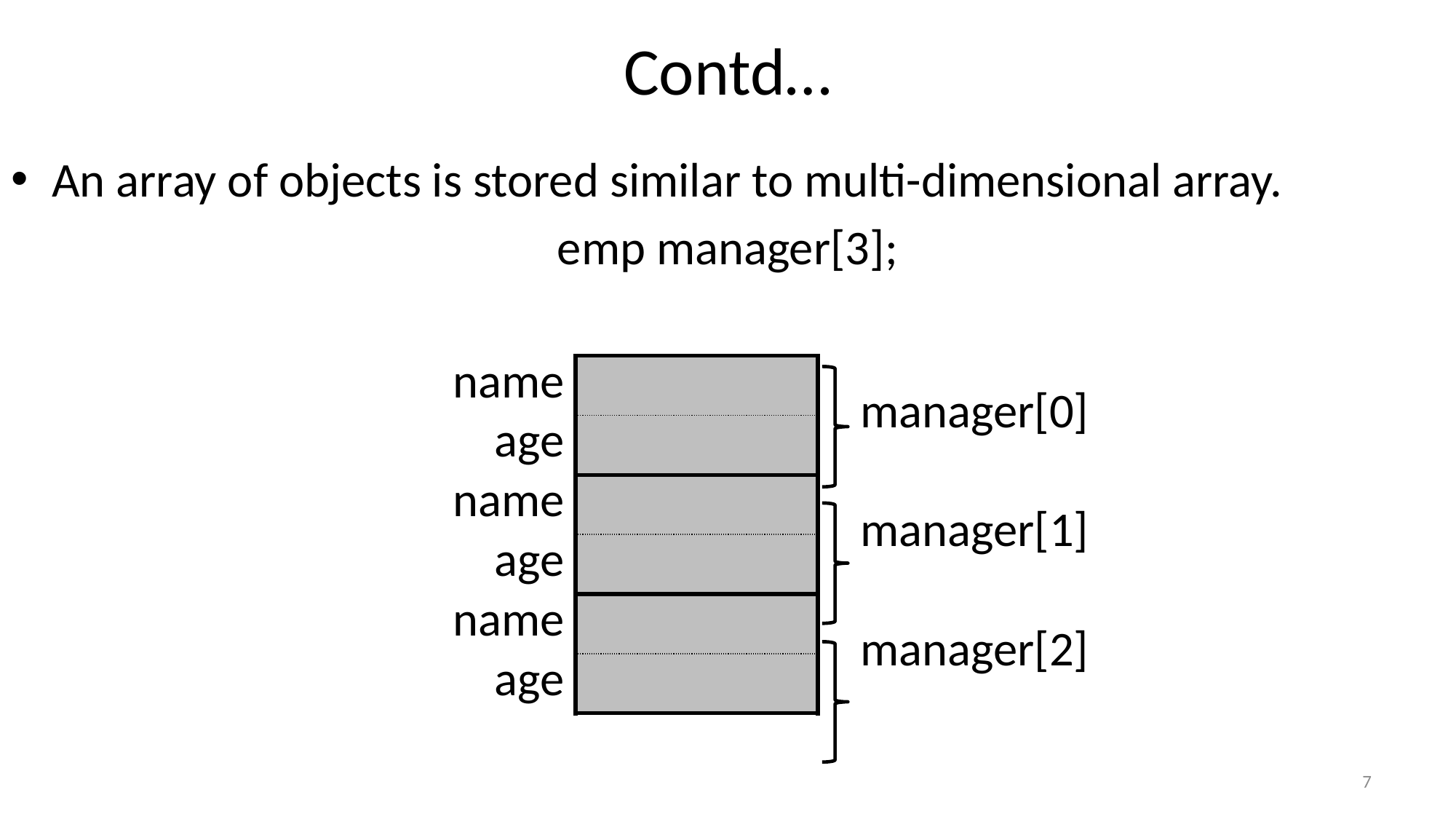

# Contd…
An array of objects is stored similar to multi-dimensional array.
emp manager[3];
| name |  | manager[0] |
| --- | --- | --- |
| age |  |  |
| name |  | manager[1] |
| age |  |  |
| name |  | manager[2] |
| age |  |  |

7